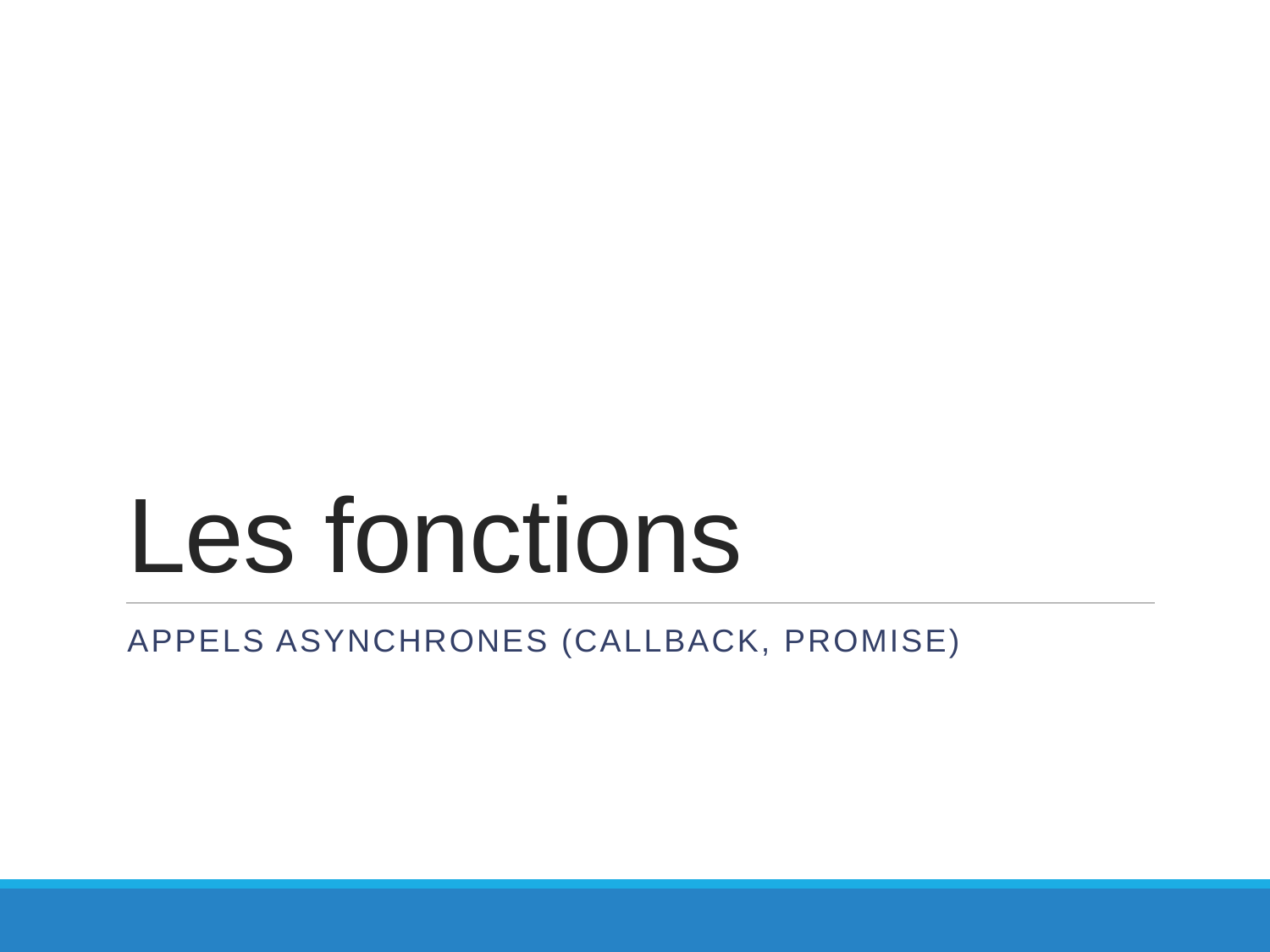

# Les fonctions
Appels asynchrones (callback, promise)